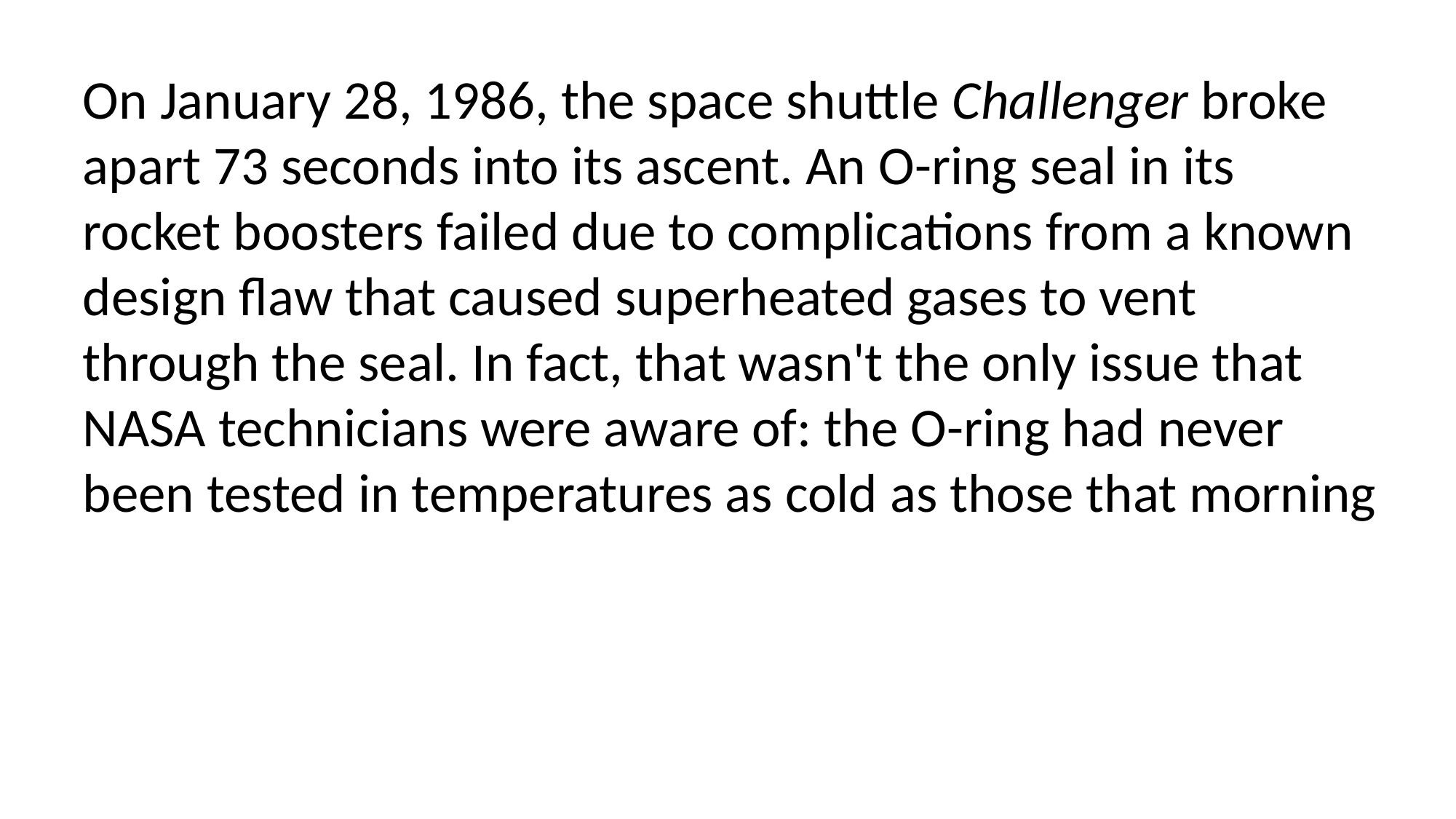

On January 28, 1986, the space shuttle Challenger broke apart 73 seconds into its ascent. An O-ring seal in its rocket boosters failed due to complications from a known design flaw that caused superheated gases to vent through the seal. In fact, that wasn't the only issue that NASA technicians were aware of: the O-ring had never been tested in temperatures as cold as those that morning